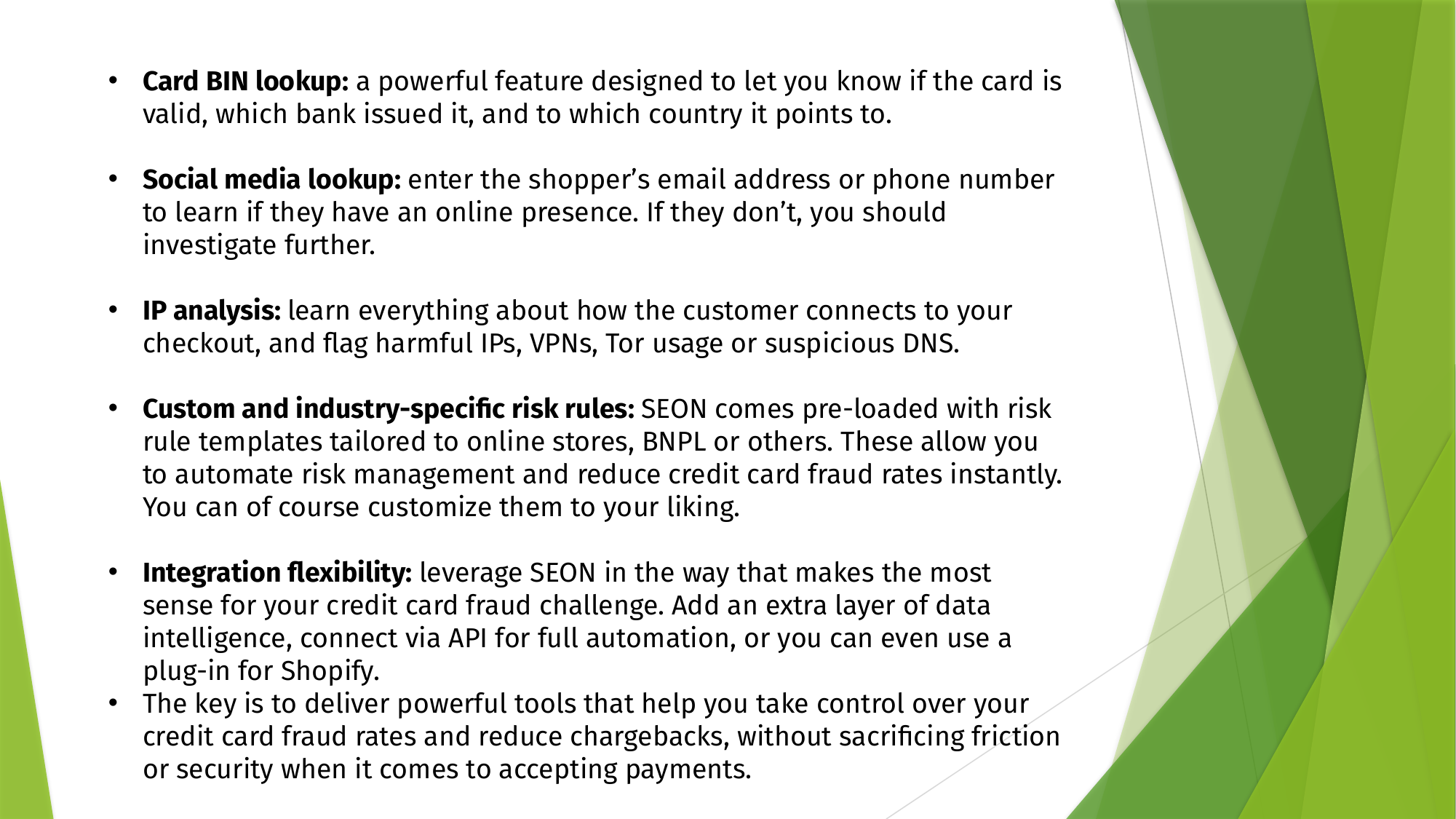

Card BIN lookup: a powerful feature designed to let you know if the card is valid, which bank issued it, and to which country it points to.
Social media lookup: enter the shopper’s email address or phone number to learn if they have an online presence. If they don’t, you should investigate further.
IP analysis: learn everything about how the customer connects to your checkout, and flag harmful IPs, VPNs, Tor usage or suspicious DNS.
Custom and industry-specific risk rules: SEON comes pre-loaded with risk rule templates tailored to online stores, BNPL or others. These allow you to automate risk management and reduce credit card fraud rates instantly. You can of course customize them to your liking.
Integration flexibility: leverage SEON in the way that makes the most sense for your credit card fraud challenge. Add an extra layer of data intelligence, connect via API for full automation, or you can even use a plug-in for Shopify.
The key is to deliver powerful tools that help you take control over your credit card fraud rates and reduce chargebacks, without sacrificing friction or security when it comes to accepting payments.